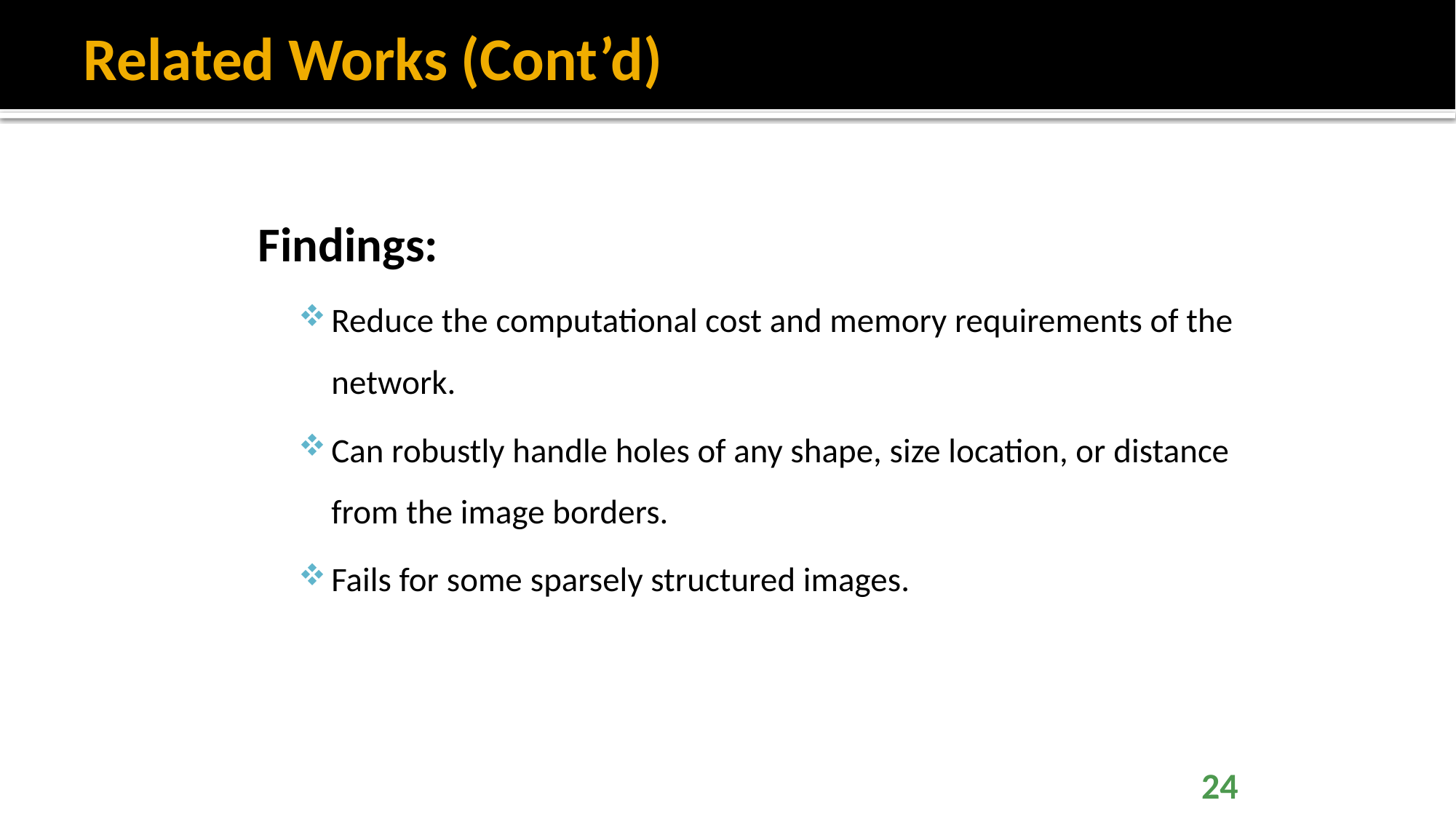

# Related Works (Cont’d)
Findings:
Reduce the computational cost and memory requirements of the network.
Can robustly handle holes of any shape, size location, or distance from the image borders.
Fails for some sparsely structured images.

24